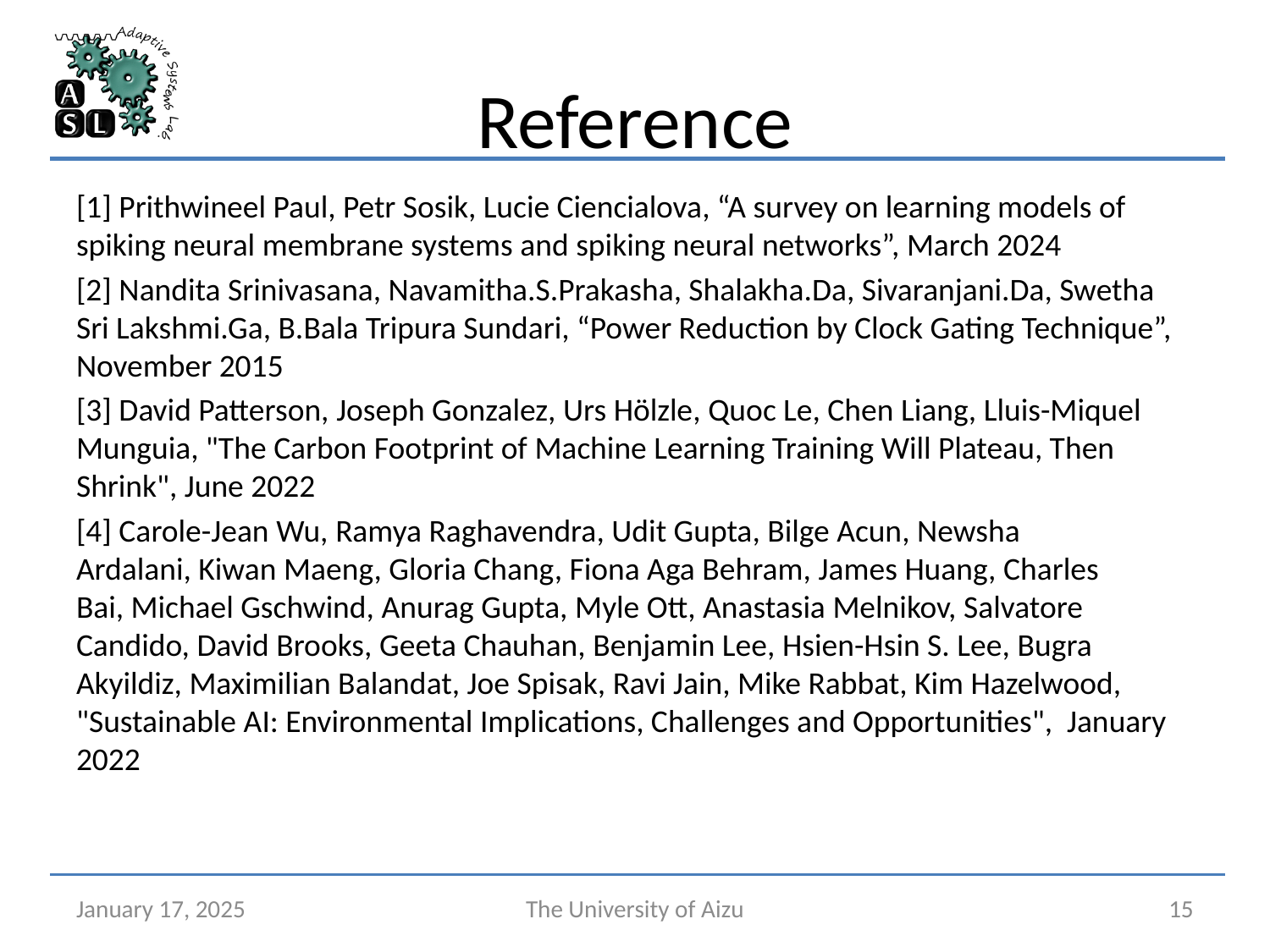

# Reference
[1] Prithwineel Paul, Petr Sosik, Lucie Ciencialova, “A survey on learning models of spiking neural membrane systems and spiking neural networks”, March 2024
[2] Nandita Srinivasana, Navamitha.S.Prakasha, Shalakha.Da, Sivaranjani.Da, Swetha Sri Lakshmi.Ga, B.Bala Tripura Sundari, “Power Reduction by Clock Gating Technique”, November 2015
[3] David Patterson, Joseph Gonzalez, Urs Hölzle, Quoc Le, Chen Liang, Lluis-Miquel Munguia, "The Carbon Footprint of Machine Learning Training Will Plateau, Then Shrink", June 2022
[4] Carole-Jean Wu, Ramya Raghavendra, Udit Gupta, Bilge Acun, Newsha Ardalani, Kiwan Maeng, Gloria Chang, Fiona Aga Behram, James Huang, Charles Bai, Michael Gschwind, Anurag Gupta, Myle Ott, Anastasia Melnikov, Salvatore Candido, David Brooks, Geeta Chauhan, Benjamin Lee, Hsien-Hsin S. Lee, Bugra Akyildiz, Maximilian Balandat, Joe Spisak, Ravi Jain, Mike Rabbat, Kim Hazelwood, "Sustainable AI: Environmental Implications, Challenges and Opportunities",  January 2022
January 17, 2025
The University of Aizu
15